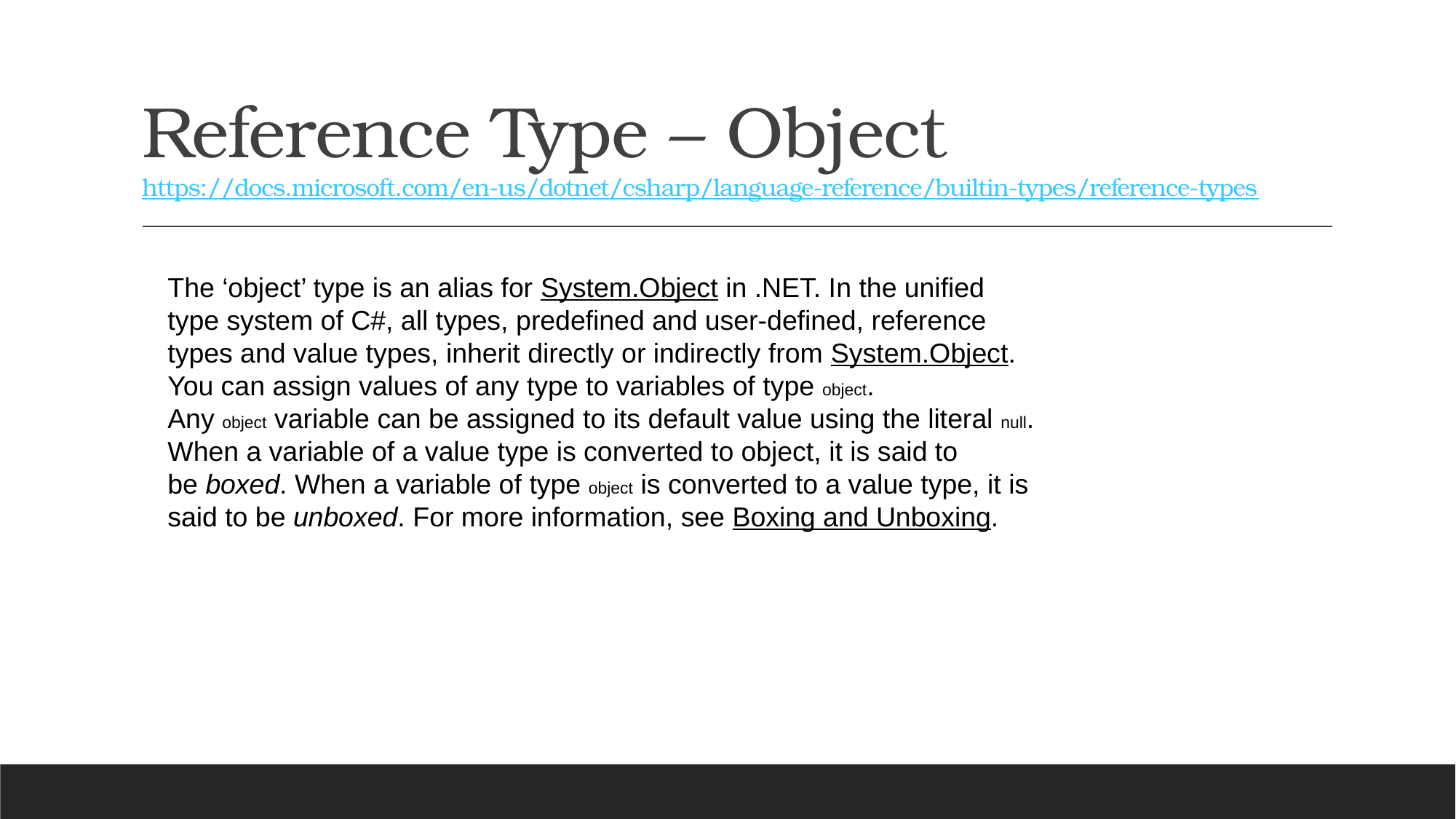

# Reference Type – Object https://docs.microsoft.com/en-us/dotnet/csharp/language-reference/builtin-types/reference-types
The ‘object’ type is an alias for System.Object in .NET. In the unified type system of C#, all types, predefined and user-defined, reference types and value types, inherit directly or indirectly from System.Object. You can assign values of any type to variables of type object. Any object variable can be assigned to its default value using the literal null. When a variable of a value type is converted to object, it is said to be boxed. When a variable of type object is converted to a value type, it is said to be unboxed. For more information, see Boxing and Unboxing.